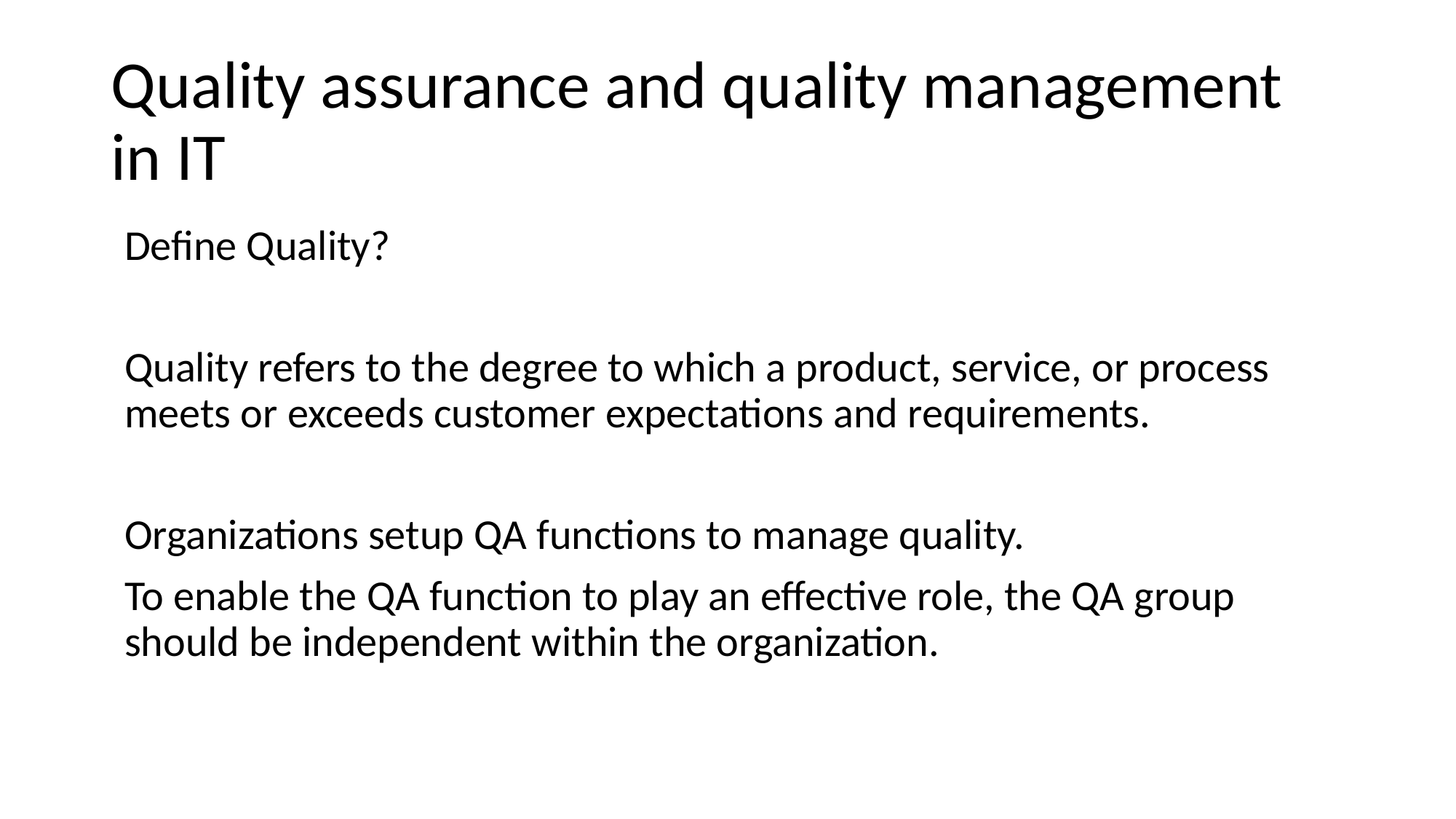

# Quality assurance and quality management in IT
Define Quality?

Quality refers to the degree to which a product, service, or process meets or exceeds customer expectations and requirements.

Organizations setup QA functions to manage quality.
To enable the QA function to play an effective role, the QA group should be independent within the organization.